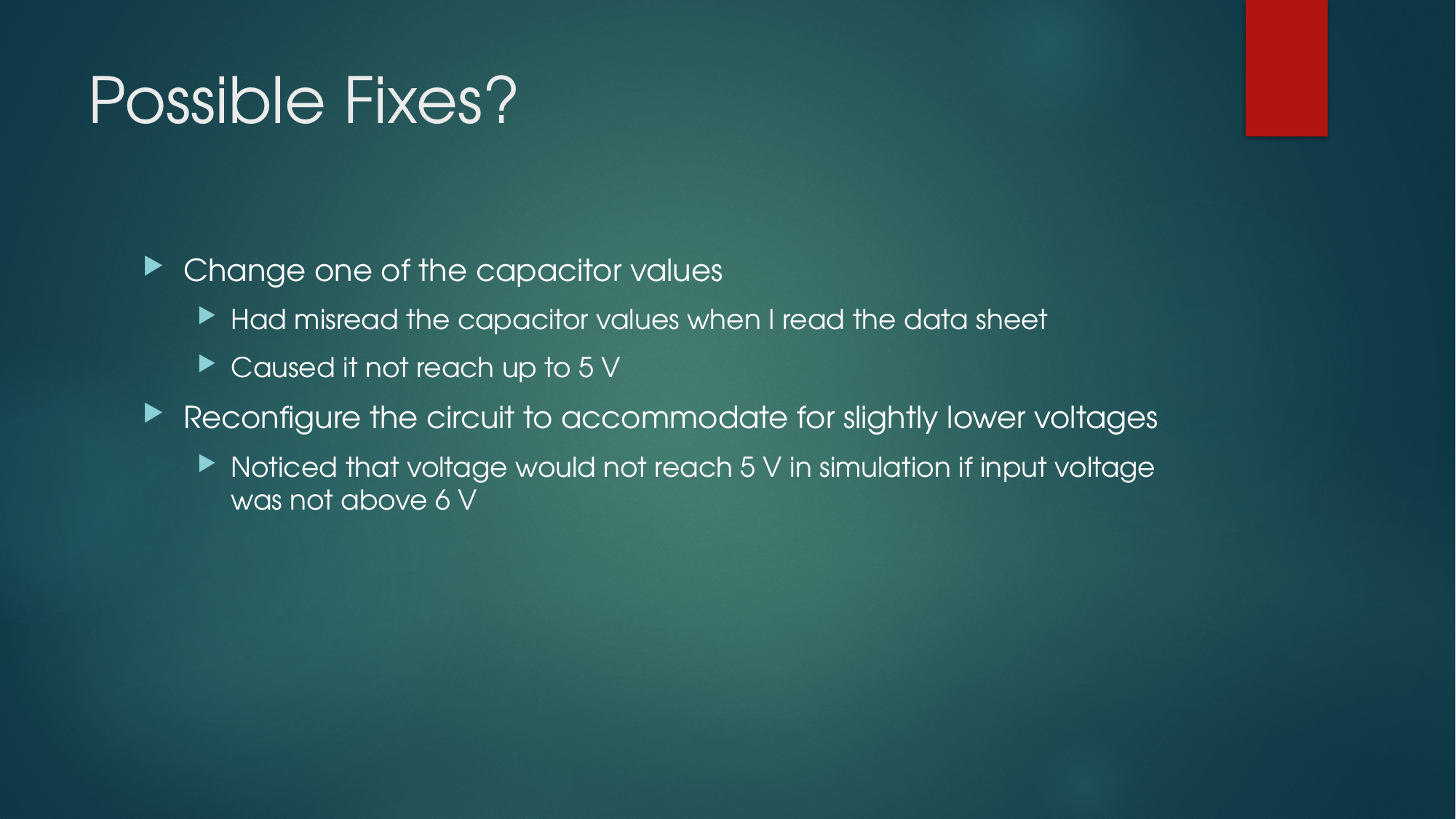

# Possible Fixes?
Change one of the capacitor values
Had misread the capacitor values when I read the data sheet
Caused it not reach up to 5 V
Reconfigure the circuit to accommodate for slightly lower voltages
Noticed that voltage would not reach 5 V in simulation if input voltage was not above 6 V